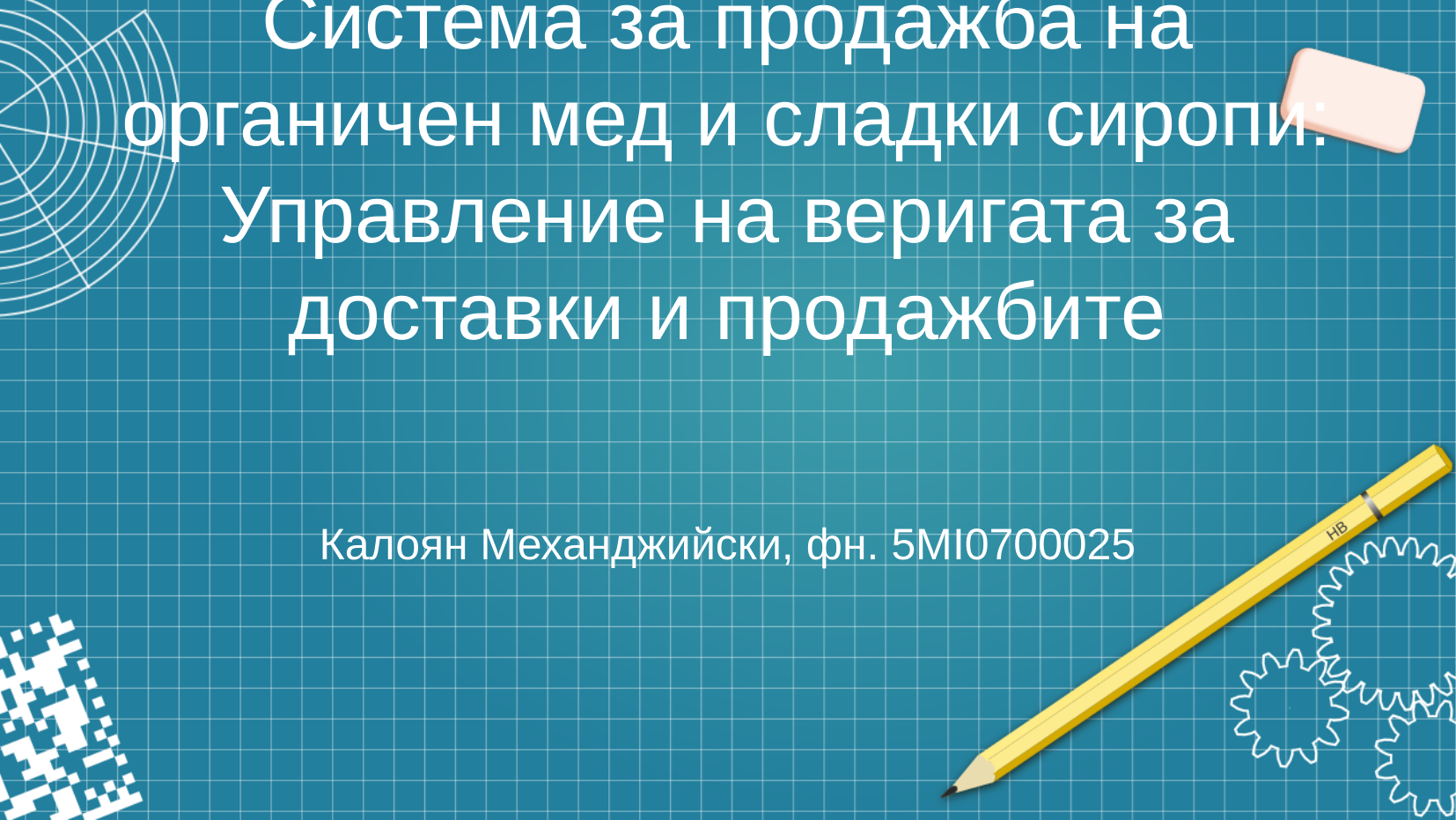

# Система за продажба на органичен мед и сладки сиропи: Управление на веригата за доставки и продажбите
Калоян Механджийски, фн. 5MI0700025